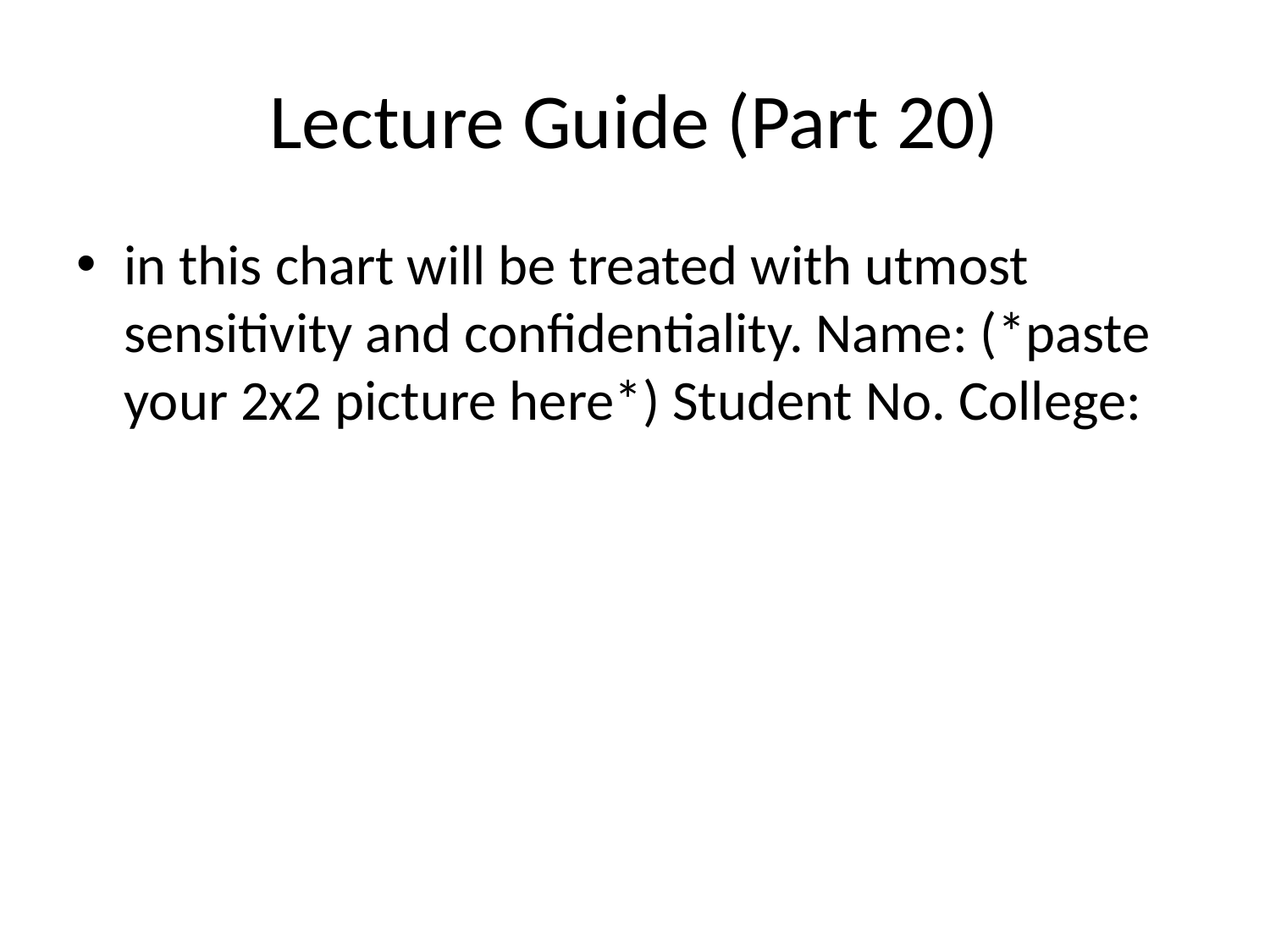

# Lecture Guide (Part 20)
in this chart will be treated with utmost sensitivity and confidentiality. Name: (*paste your 2x2 picture here*) Student No. College: